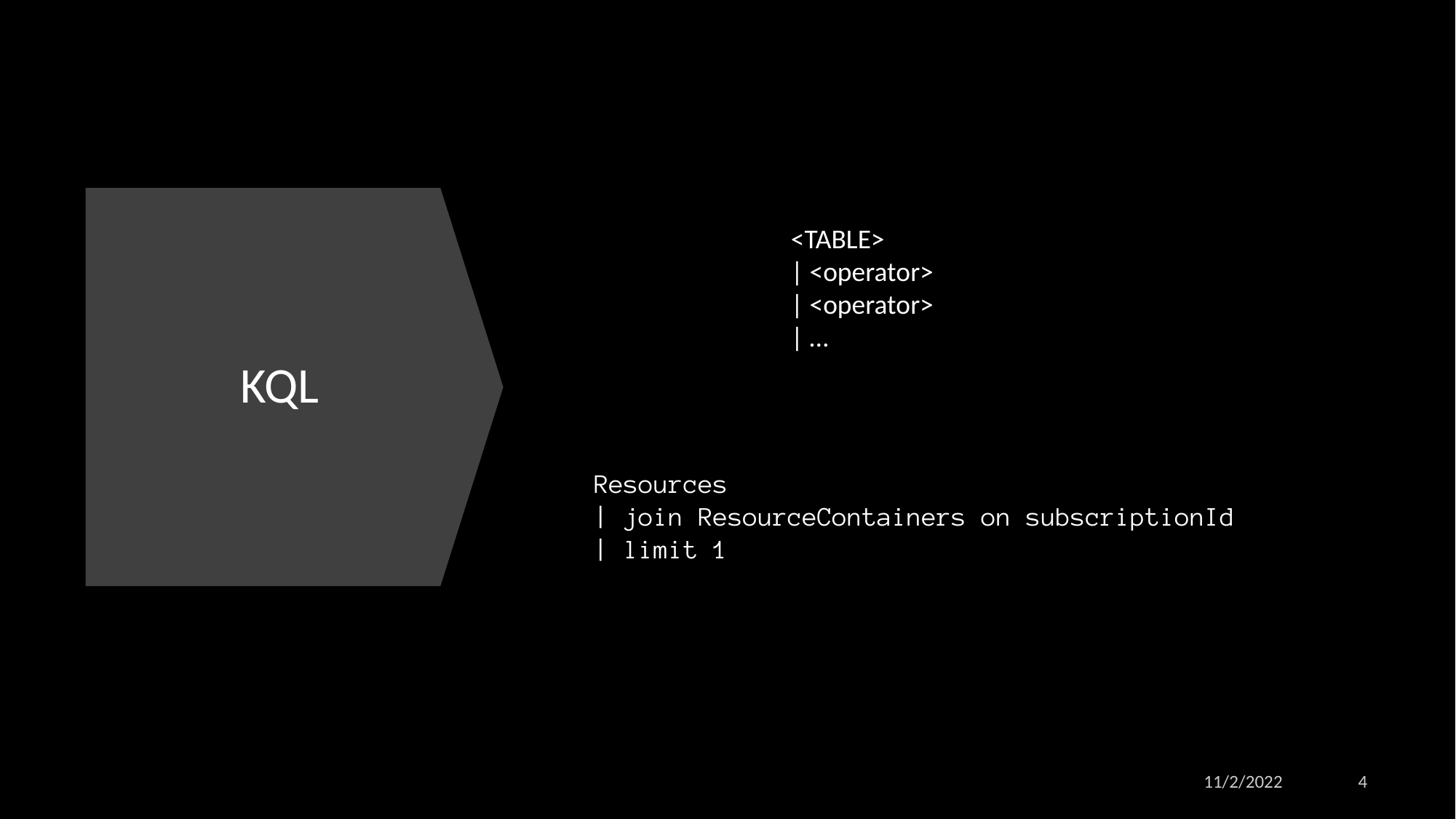

<TABLE>
| <operator>
| <operator>
| …
# KQL
Resources
| join ResourceContainers on subscriptionId
| limit 1
11/2/2022
4